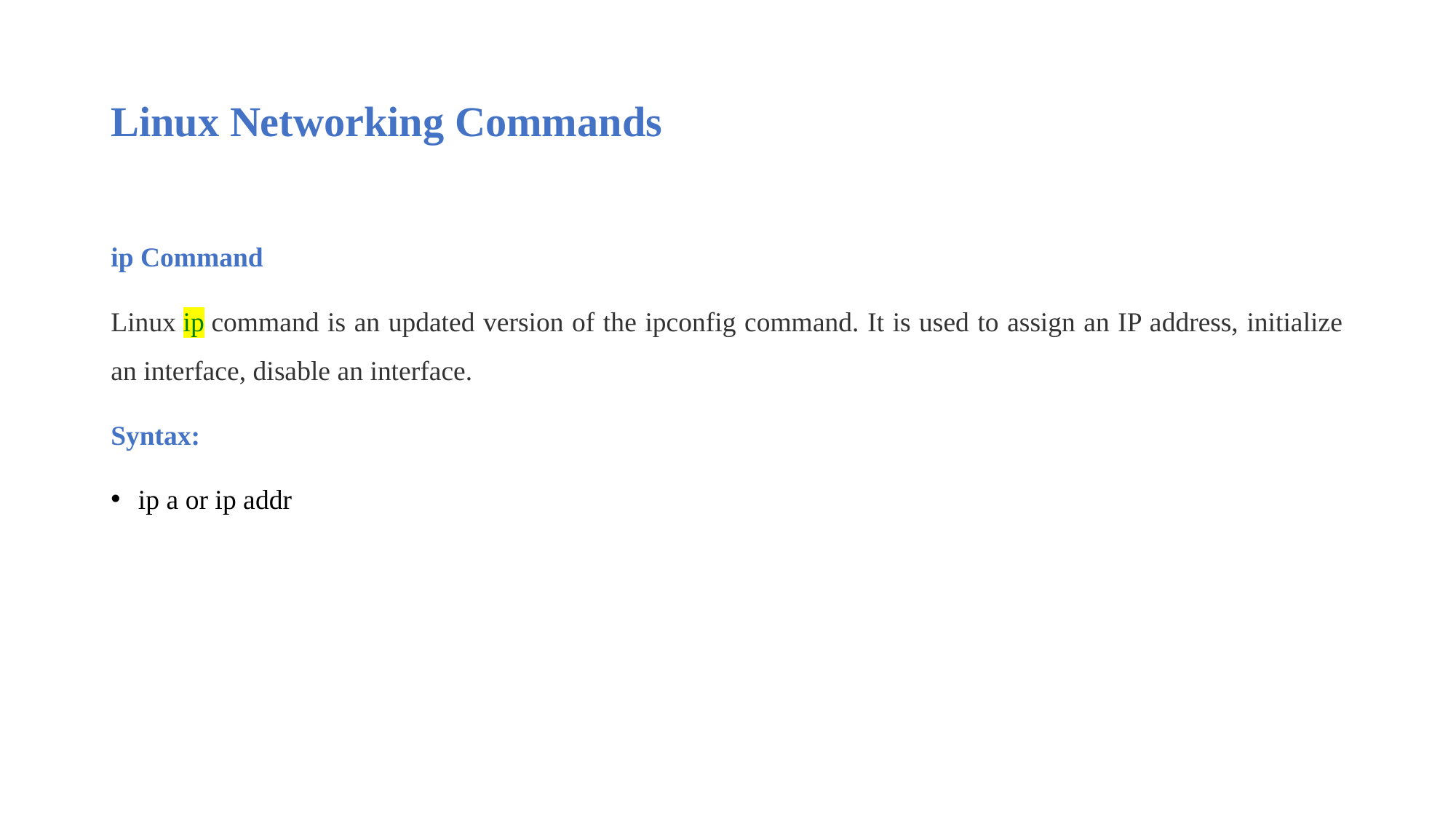

# Linux Networking Commands
ip Command
Linux ip command is an updated version of the ipconfig command. It is used to assign an IP address, initialize an interface, disable an interface.
Syntax:
ip a or ip addr